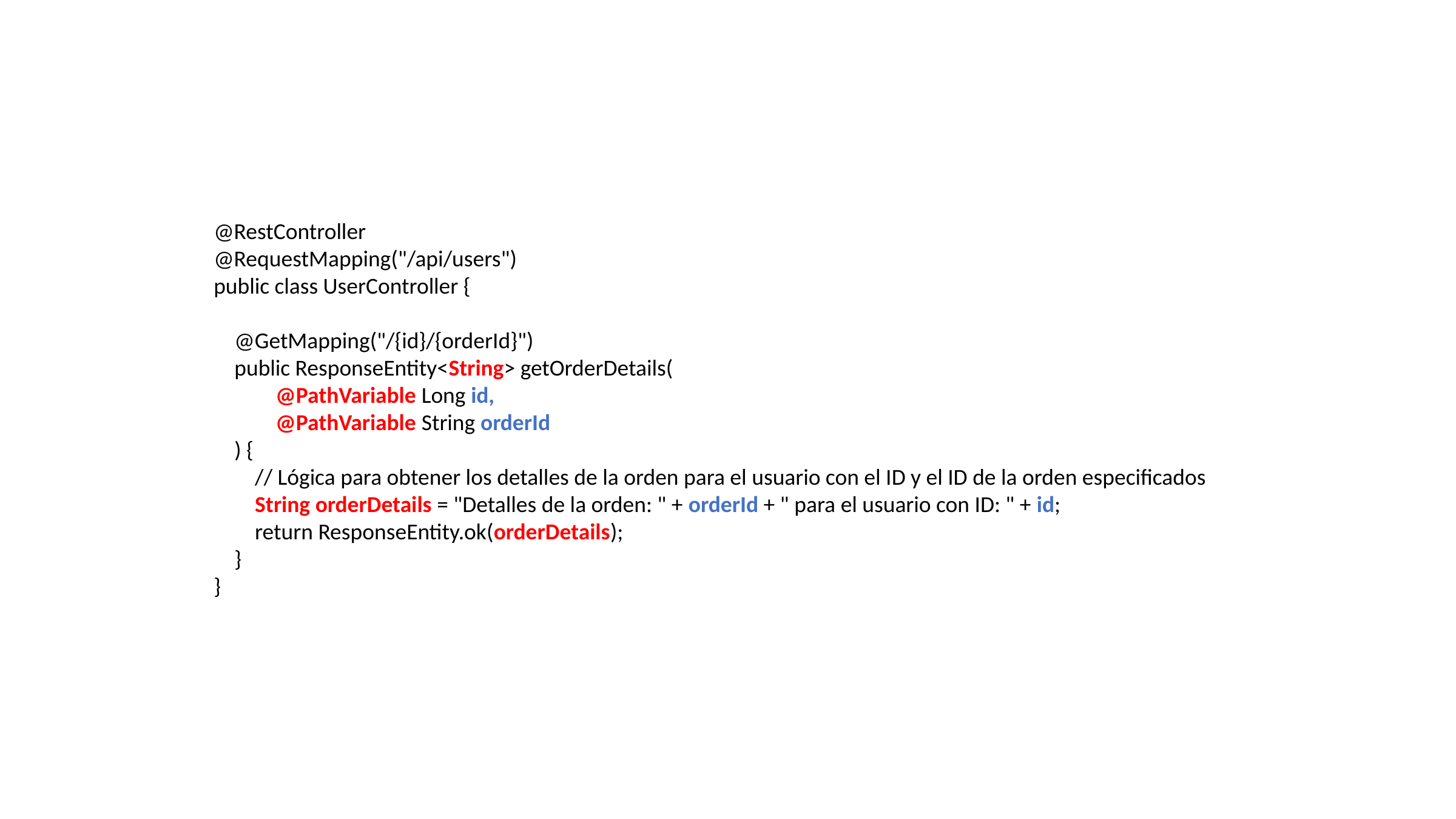

@RestController
@RequestMapping("/api/users")
public class UserController {

    @GetMapping("/{id}/{orderId}")
    public ResponseEntity<String> getOrderDetails(
            @PathVariable Long id,
            @PathVariable String orderId
    ) {
        // Lógica para obtener los detalles de la orden para el usuario con el ID y el ID de la orden especificados
        String orderDetails = "Detalles de la orden: " + orderId + " para el usuario con ID: " + id;
        return ResponseEntity.ok(orderDetails);
    }
}